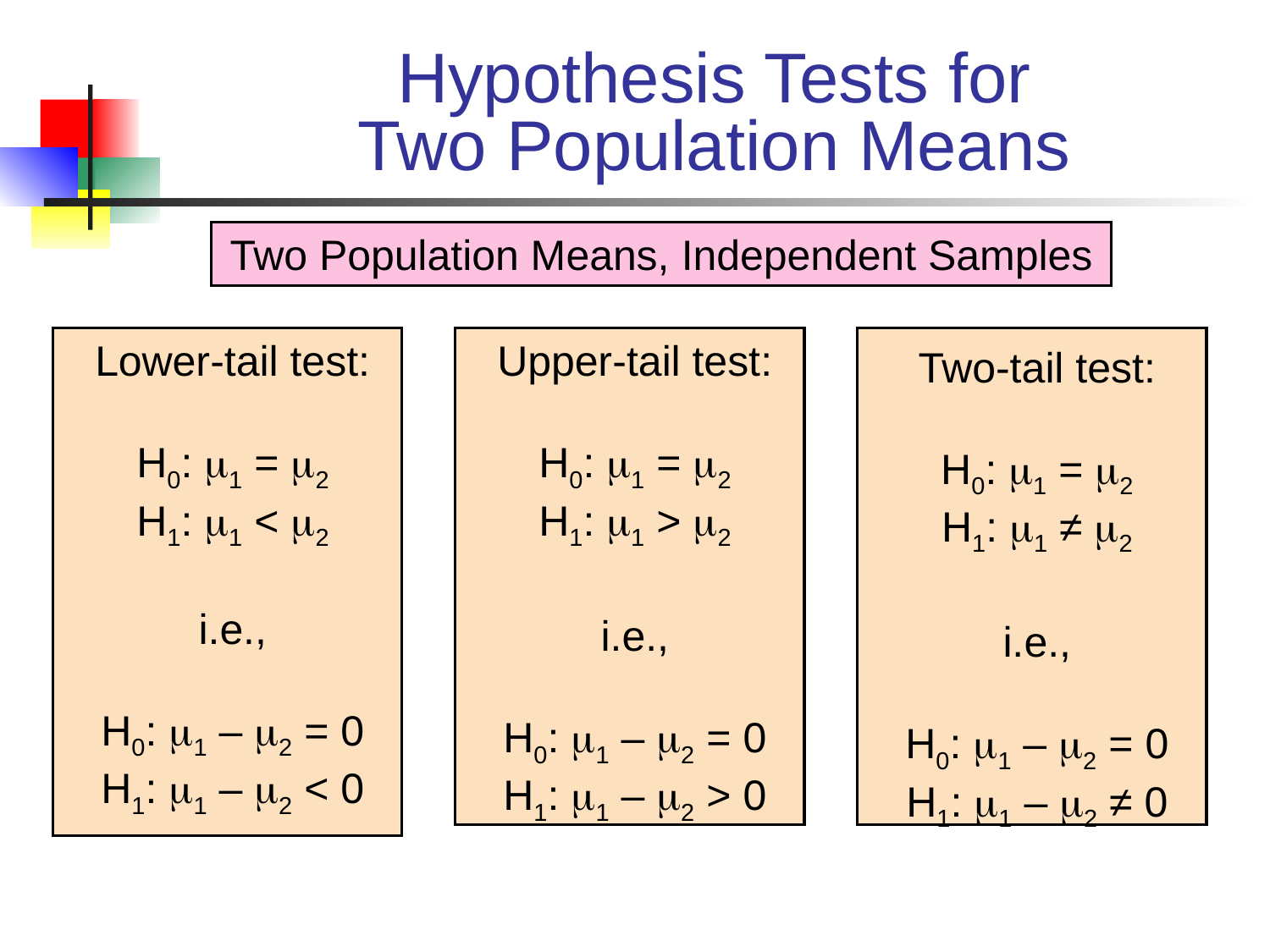

# Hypothesis Tests for Two Population Means

Two Population Means, Independent Samples
Lower-tail test:

H0: μ1 = μ2
H1: μ1 < μ2

i.e.,

H0: μ1 – μ2 = 0
H1: μ1 – μ2 < 0

Upper-tail test:

H0: μ1 = μ2
H1: μ1 > μ2

i.e.,

H0: μ1 – μ2 = 0
H1: μ1 – μ2 > 0

Two-tail test:

H0: μ1 = μ2
H1: μ1 ≠ μ2

i.e.,

H0: μ1 – μ2 = 0
H1: μ1 – μ2 ≠ 0